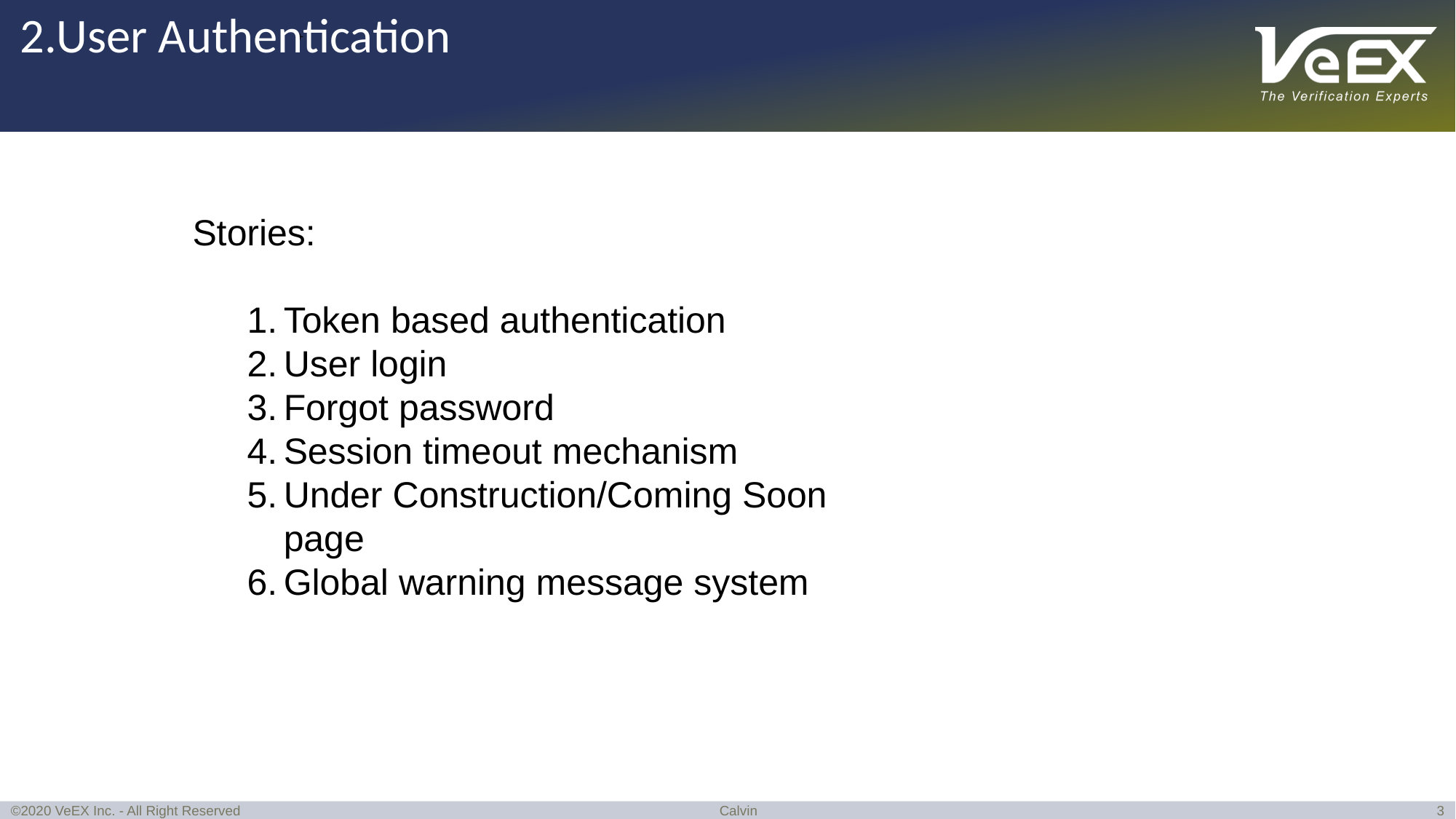

2.User Authentication
Stories:

Token based authentication
User login
Forgot password
Session timeout mechanism
Under Construction/Coming Soon page
Global warning message system

©2020 VeEX Inc. - All Right Reserved
Calvin
3